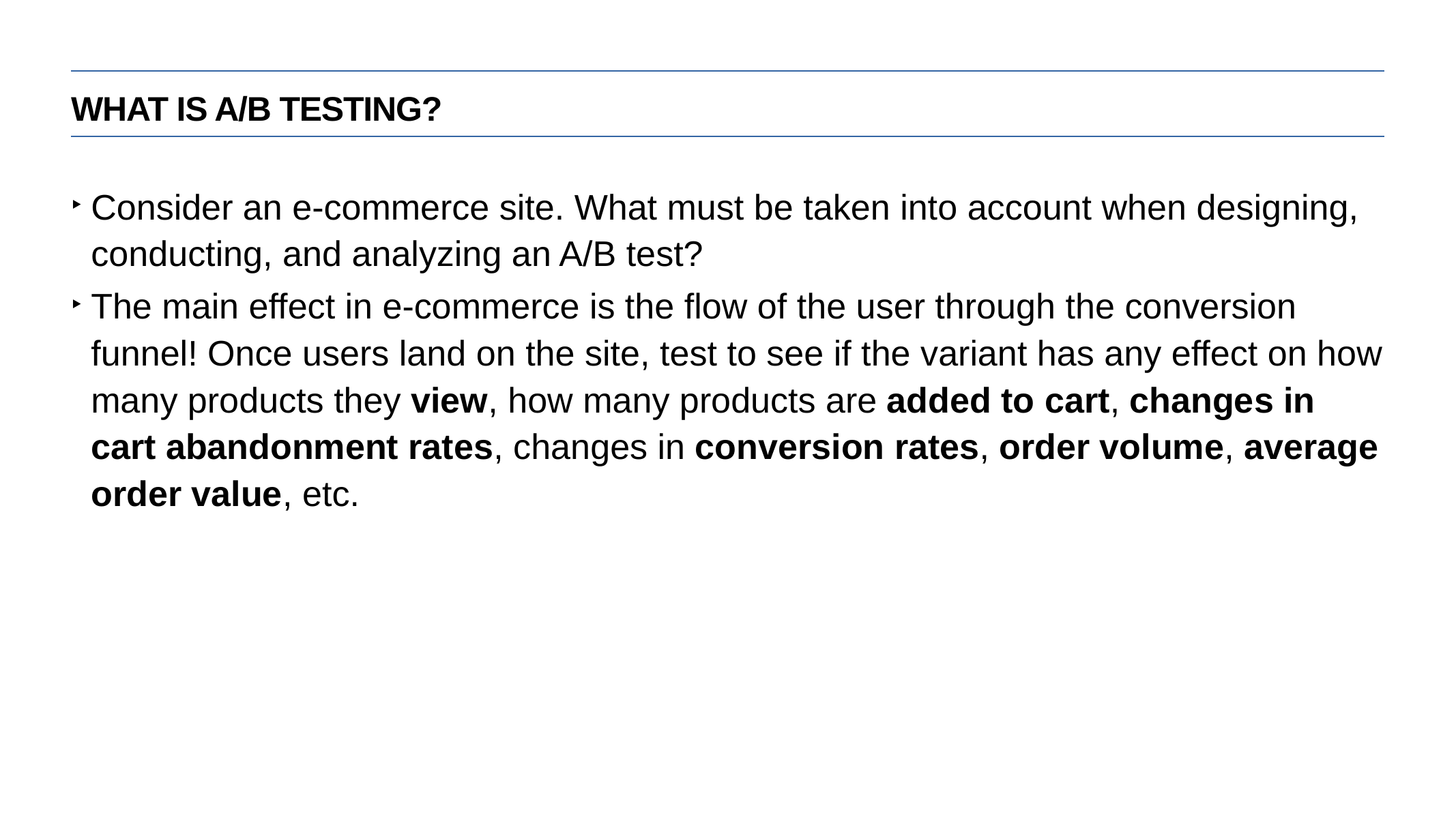

WHAT is a/b testing?

Consider an e-commerce site. What must be taken into account when designing, conducting, and analyzing an A/B test?
The main effect in e-commerce is the flow of the user through the conversion funnel! Once users land on the site, test to see if the variant has any effect on how many products they view, how many products are added to cart, changes in cart abandonment rates, changes in conversion rates, order volume, average order value, etc.